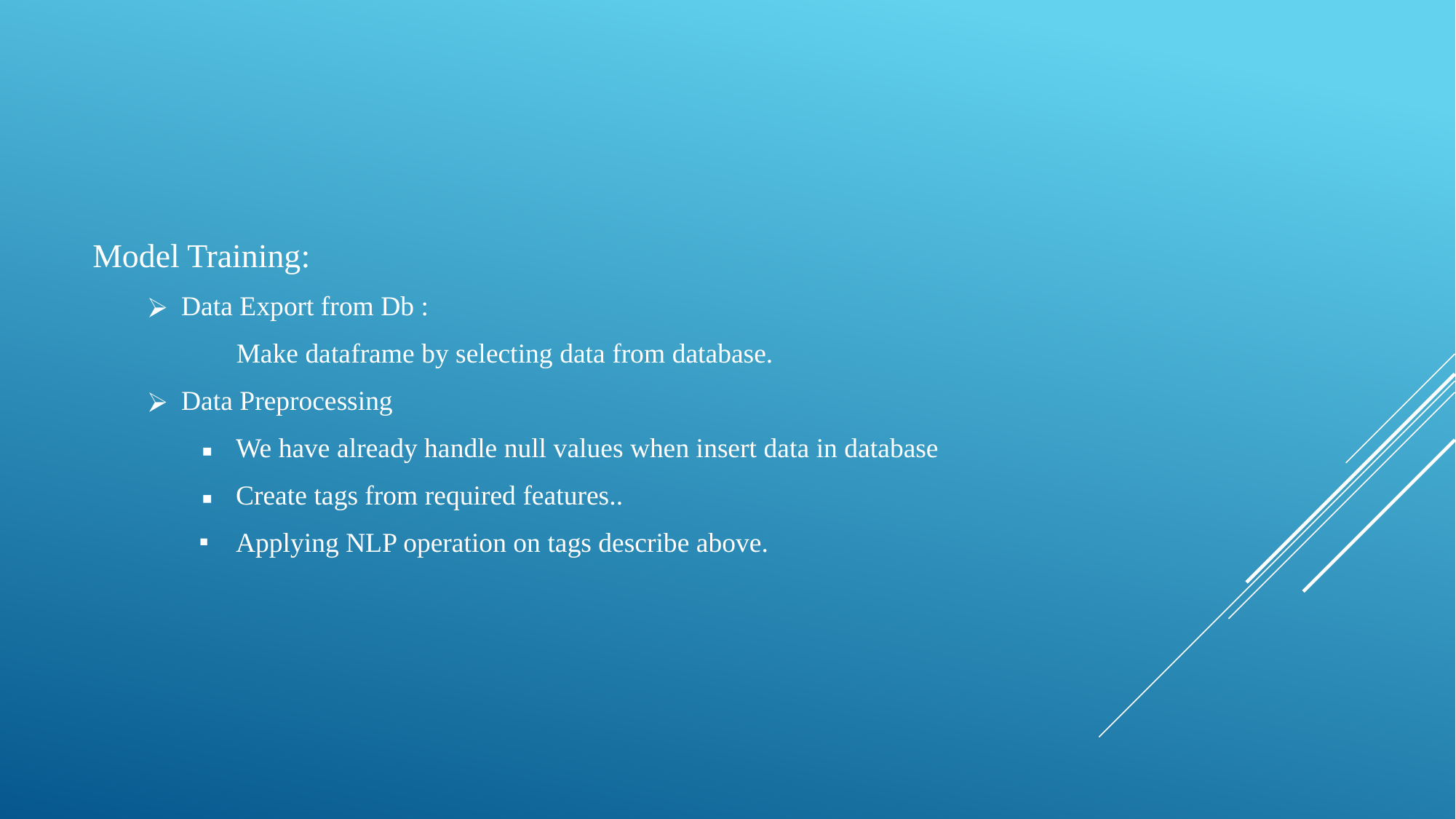

Model Training:
Data Export from Db :
     Make dataframe by selecting data from database.
Data Preprocessing
We have already handle null values when insert data in database
Create tags from required features..
Applying NLP operation on tags describe above.